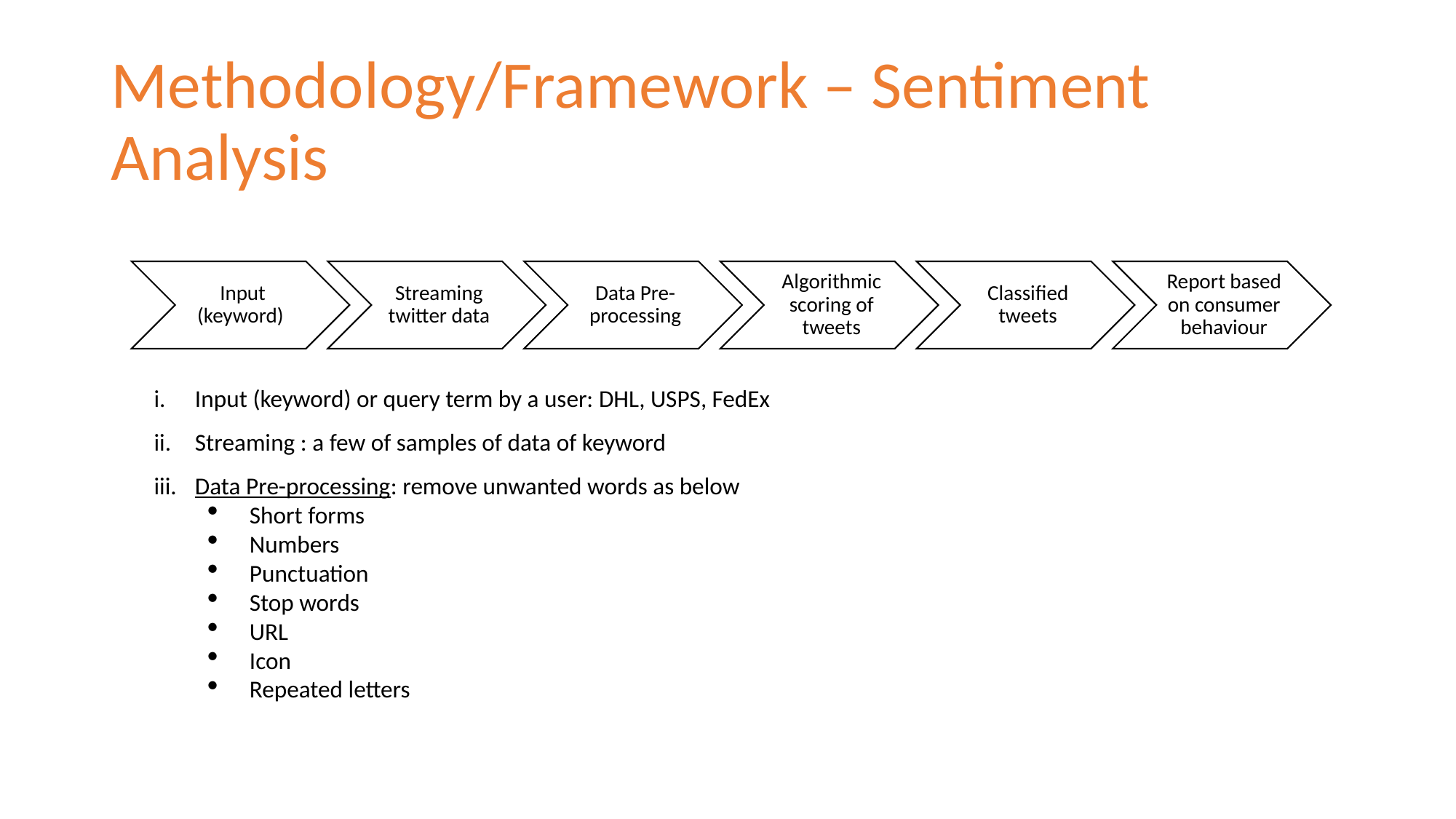

# Methodology/Framework – Sentiment Analysis
Input (keyword)
Streaming twitter data
Data Pre-processing
Algorithmic scoring of tweets
Classified tweets
Report based on consumer behaviour
Input (keyword) or query term by a user: DHL, USPS, FedEx
Streaming : a few of samples of data of keyword
Data Pre-processing: remove unwanted words as below
Short forms
Numbers
Punctuation
Stop words
URL
Icon
Repeated letters